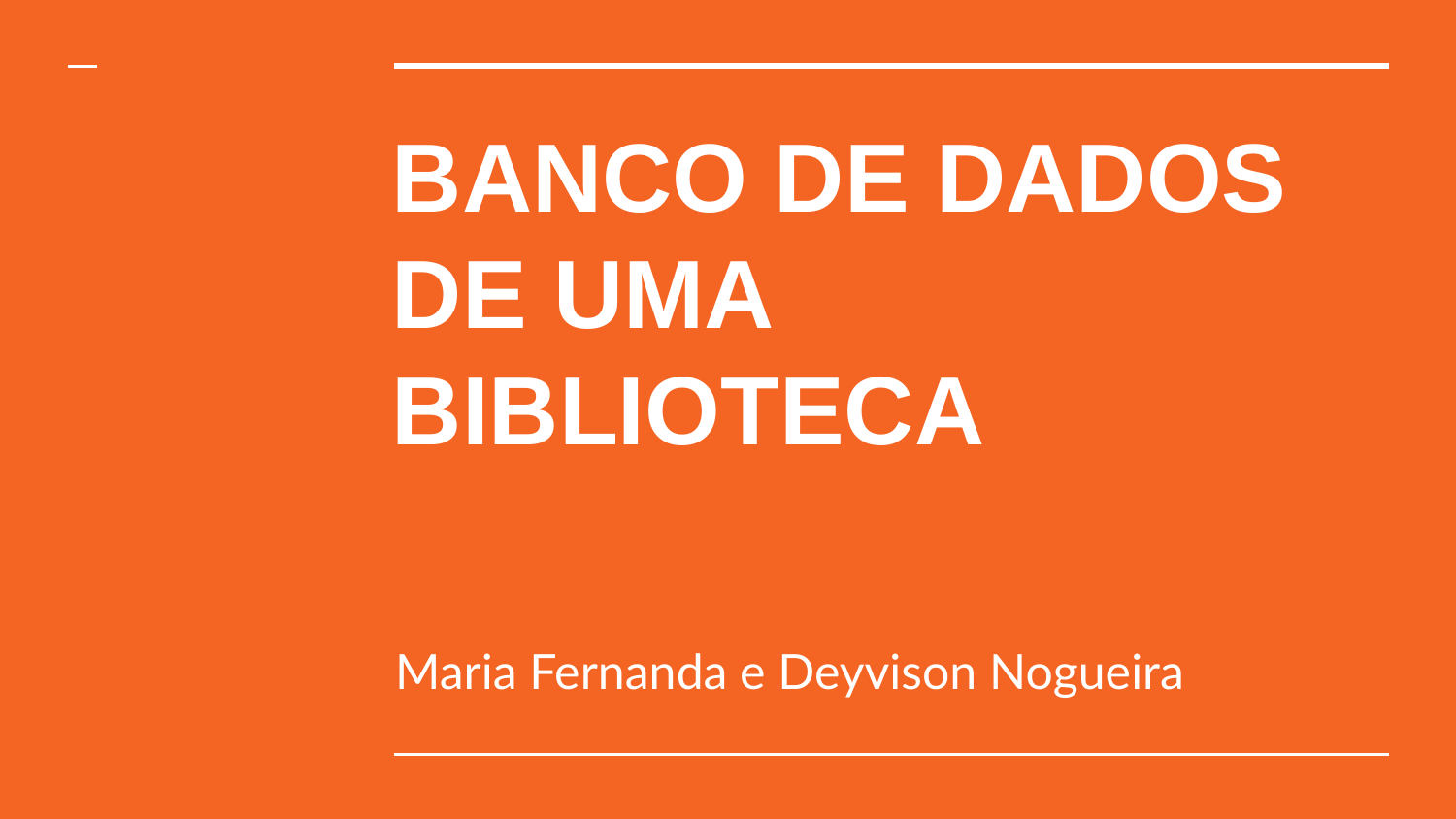

# BANCO DE DADOS
DE UMA
BIBLIOTECA
Maria Fernanda e Deyvison Nogueira